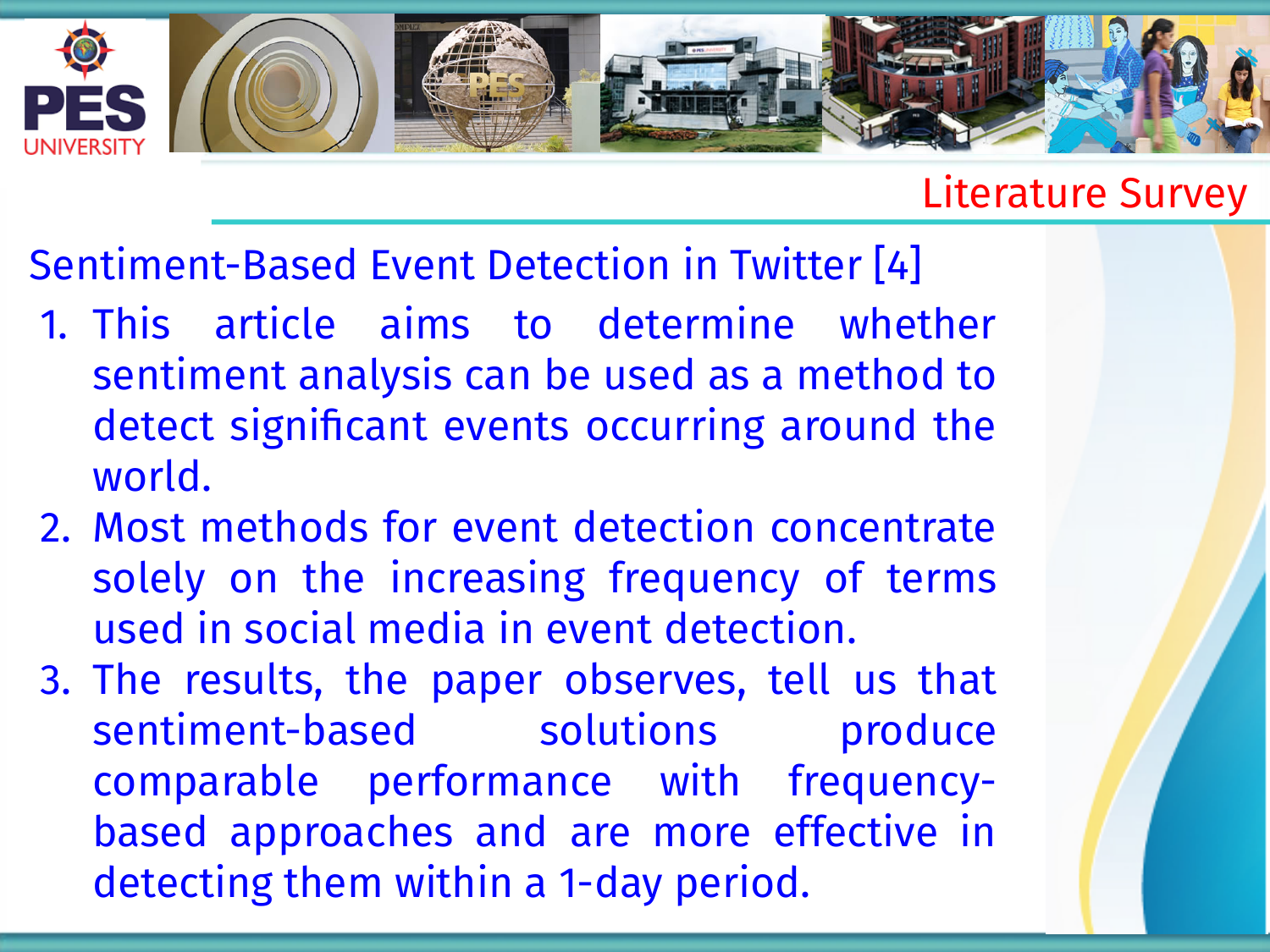

Literature Survey

Sentiment-Based Event Detection in Twitter [4]
This article aims to determine whether sentiment analysis can be used as a method to detect significant events occurring around the world.
Most methods for event detection concentrate solely on the increasing frequency of terms used in social media in event detection.
The results, the paper observes, tell us that sentiment-based solutions produce comparable performance with frequency-based approaches and are more effective in detecting them within a 1-day period.